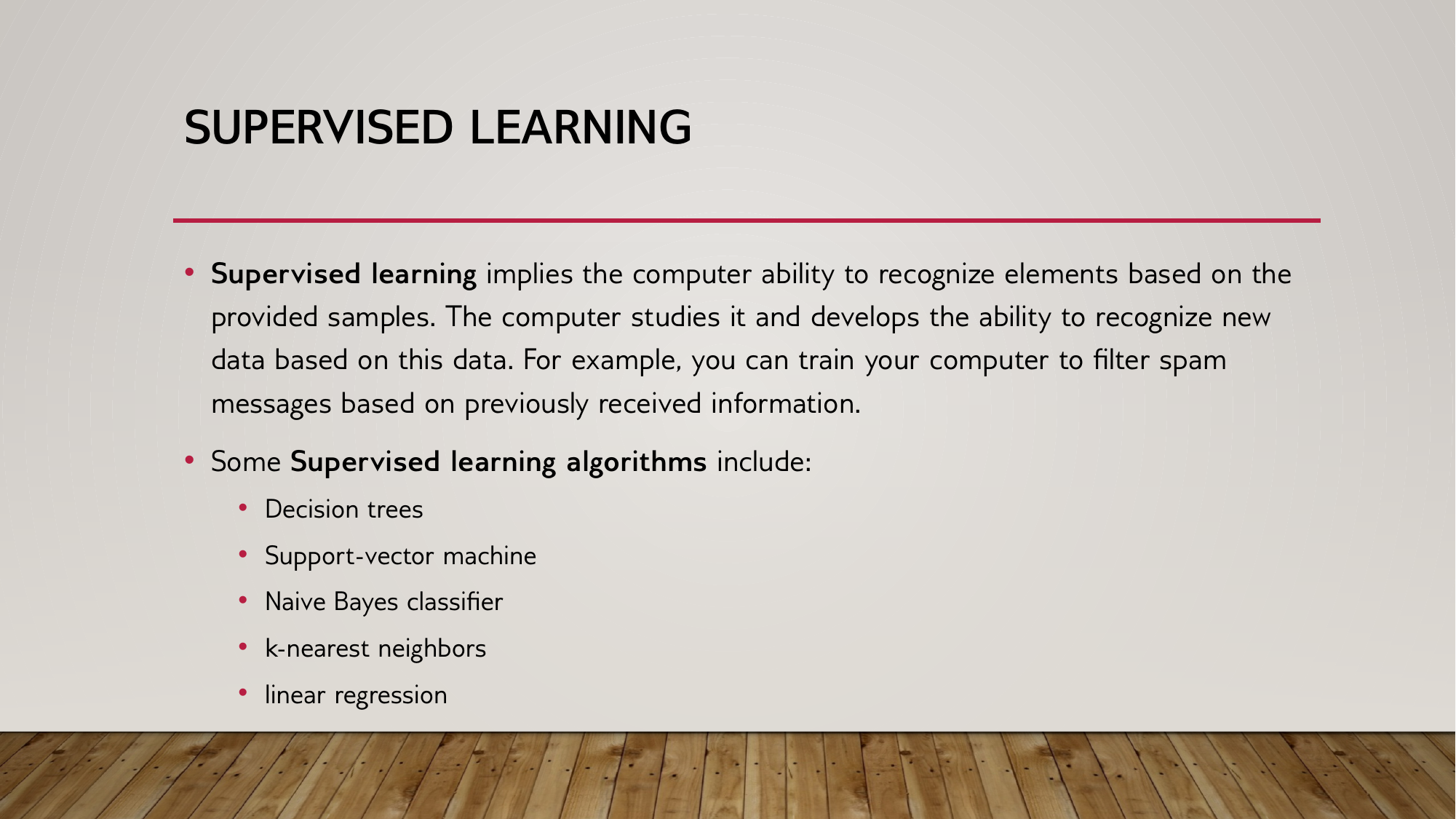

# Supervised Learning
Supervised learning implies the computer ability to recognize elements based on the provided samples. The computer studies it and develops the ability to recognize new data based on this data. For example, you can train your computer to filter spam messages based on previously received information.
Some Supervised learning algorithms include:
Decision trees
Support-vector machine
Naive Bayes classifier
k-nearest neighbors
linear regression